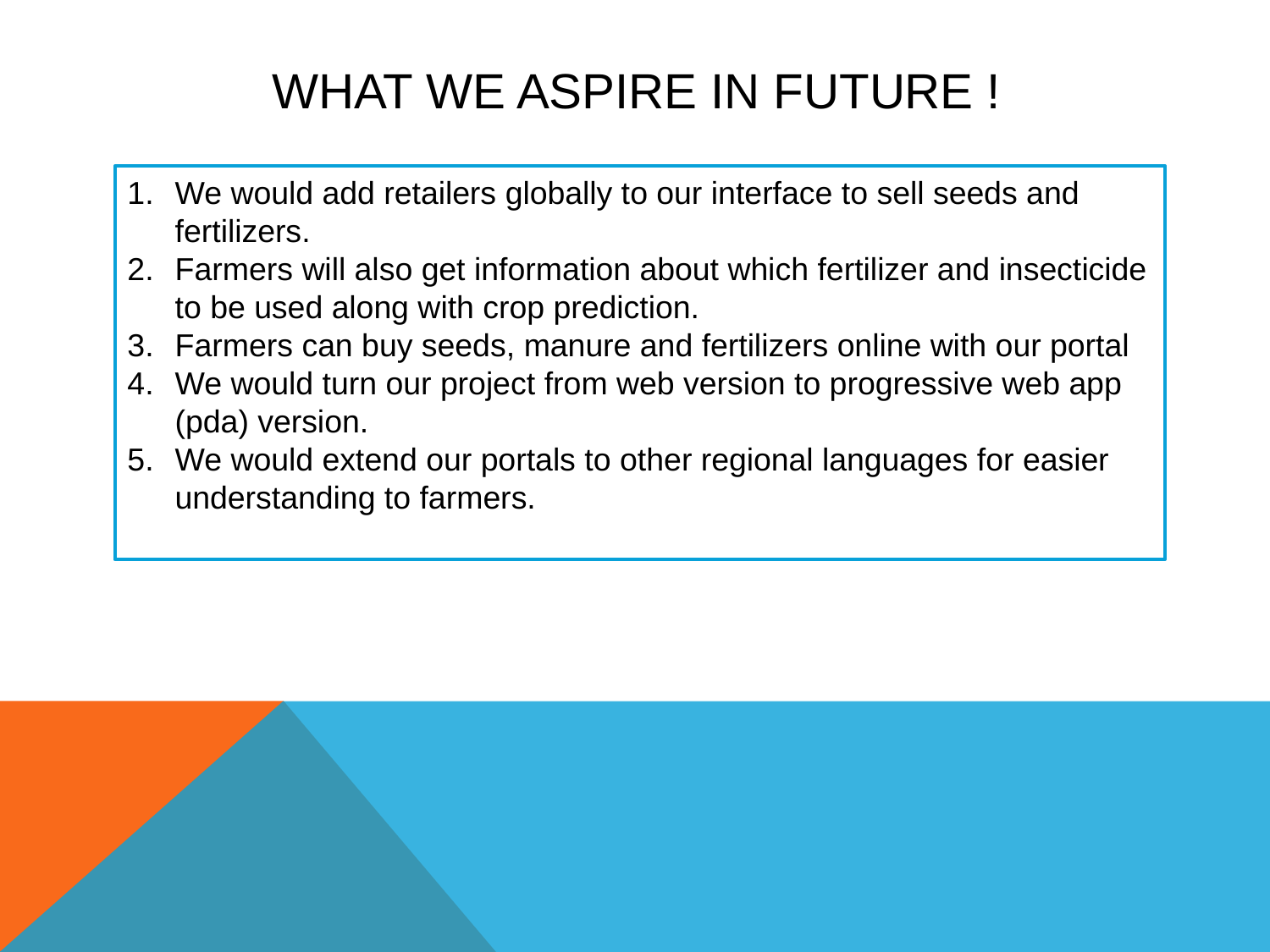

# What we aspire in future !
We would add retailers globally to our interface to sell seeds and fertilizers.
Farmers will also get information about which fertilizer and insecticide to be used along with crop prediction.
Farmers can buy seeds, manure and fertilizers online with our portal
We would turn our project from web version to progressive web app (pda) version.
We would extend our portals to other regional languages for easier understanding to farmers.